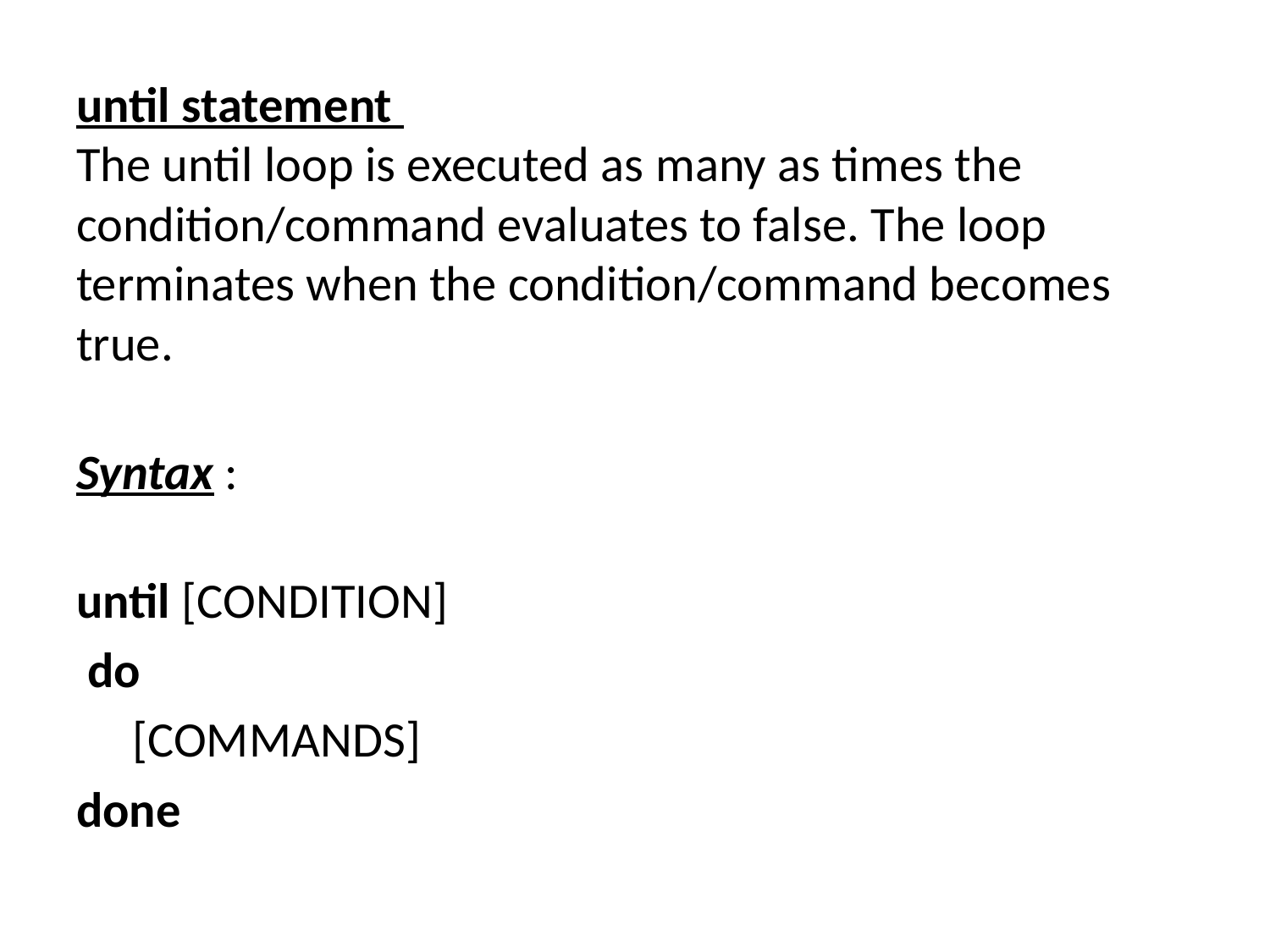

until statement 
The until loop is executed as many as times the condition/command evaluates to false. The loop terminates when the condition/command becomes true.
Syntax :
until [CONDITION]
 do
     [COMMANDS]
done